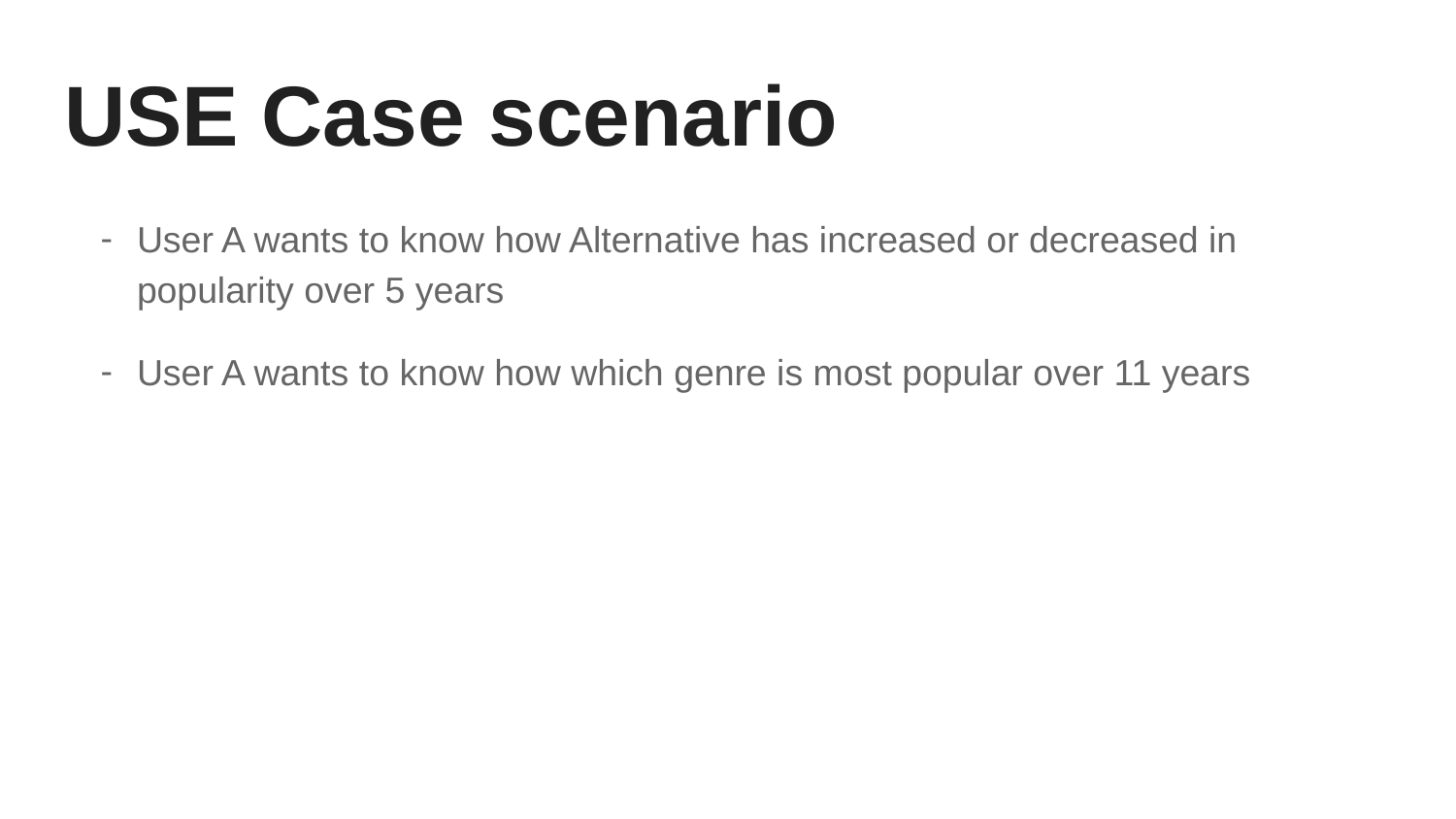

# USE Case scenario
User A wants to know how Alternative has increased or decreased in popularity over 5 years
User A wants to know how which genre is most popular over 11 years